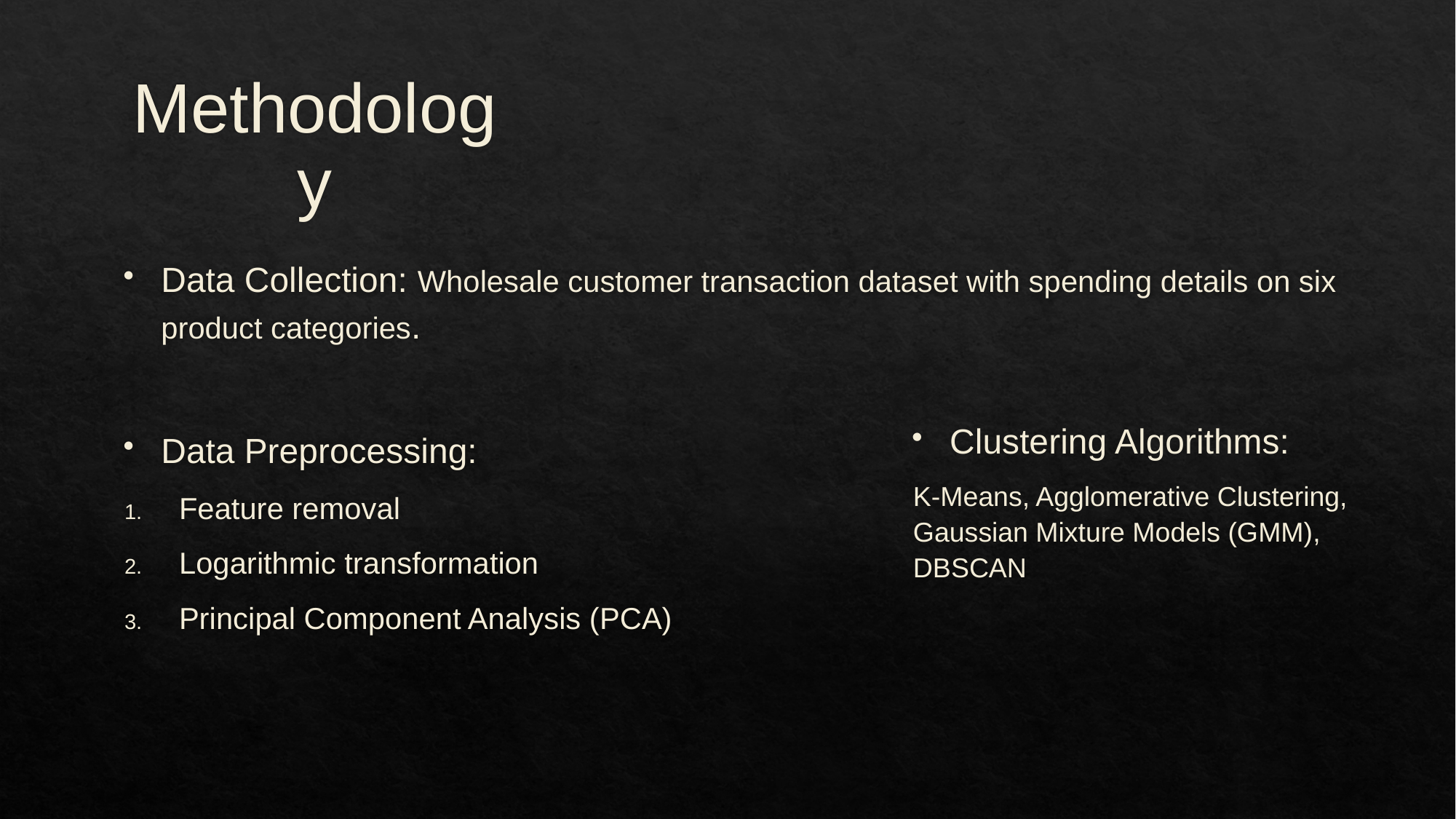

# Methodology
Data Collection: Wholesale customer transaction dataset with spending details on six product categories.

Data Preprocessing:
Feature removal
Logarithmic transformation
Principal Component Analysis (PCA)
Clustering Algorithms:
K-Means, Agglomerative Clustering, Gaussian Mixture Models (GMM), DBSCAN